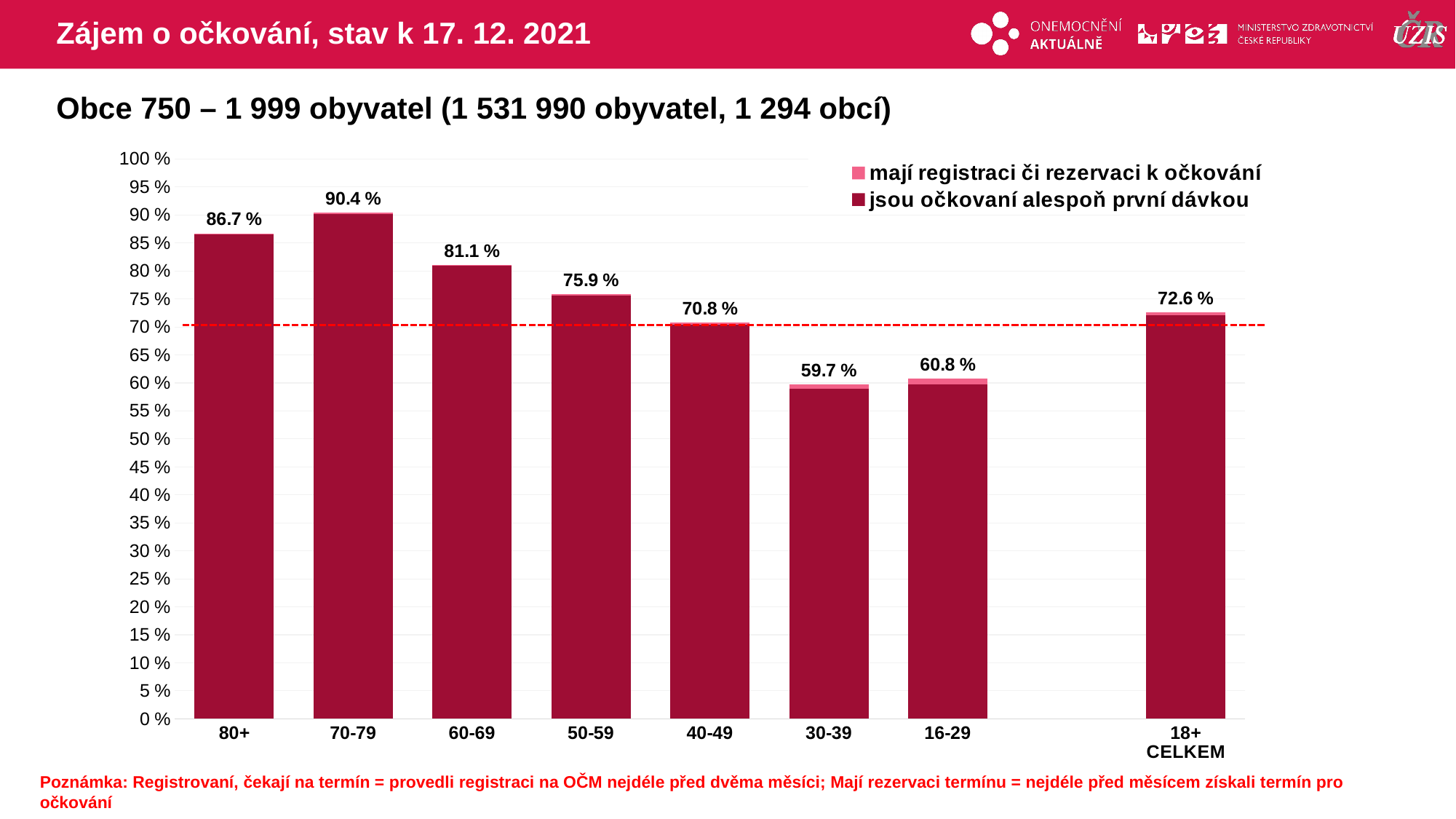

# Zájem o očkování, stav k 17. 12. 2021
Obce 750 – 1 999 obyvatel (1 531 990 obyvatel, 1 294 obcí)

### Chart

| Category | mají registraci či rezervaci k očkování | jsou očkovaní alespoň první dávkou |
|---|---|---|
| 80+ | 86.70785 | 86.5756006 |
| 70-79 | 90.3703 | 90.2118287 |
| 60-69 | 81.11042 | 80.9600563 |
| 50-59 | 75.88609 | 75.6293409 |
| 40-49 | 70.83838 | 70.4315985 |
| 30-39 | 59.74342 | 58.9769363 |
| 16-29 | 60.77117 | 59.6774933 |
|  | None | None |
| 18+ CELKEM | 72.59838 | 72.1405842 |
Poznámka: Registrovaní, čekají na termín = provedli registraci na OČM nejdéle před dvěma měsíci; Mají rezervaci termínu = nejdéle před měsícem získali termín pro očkování